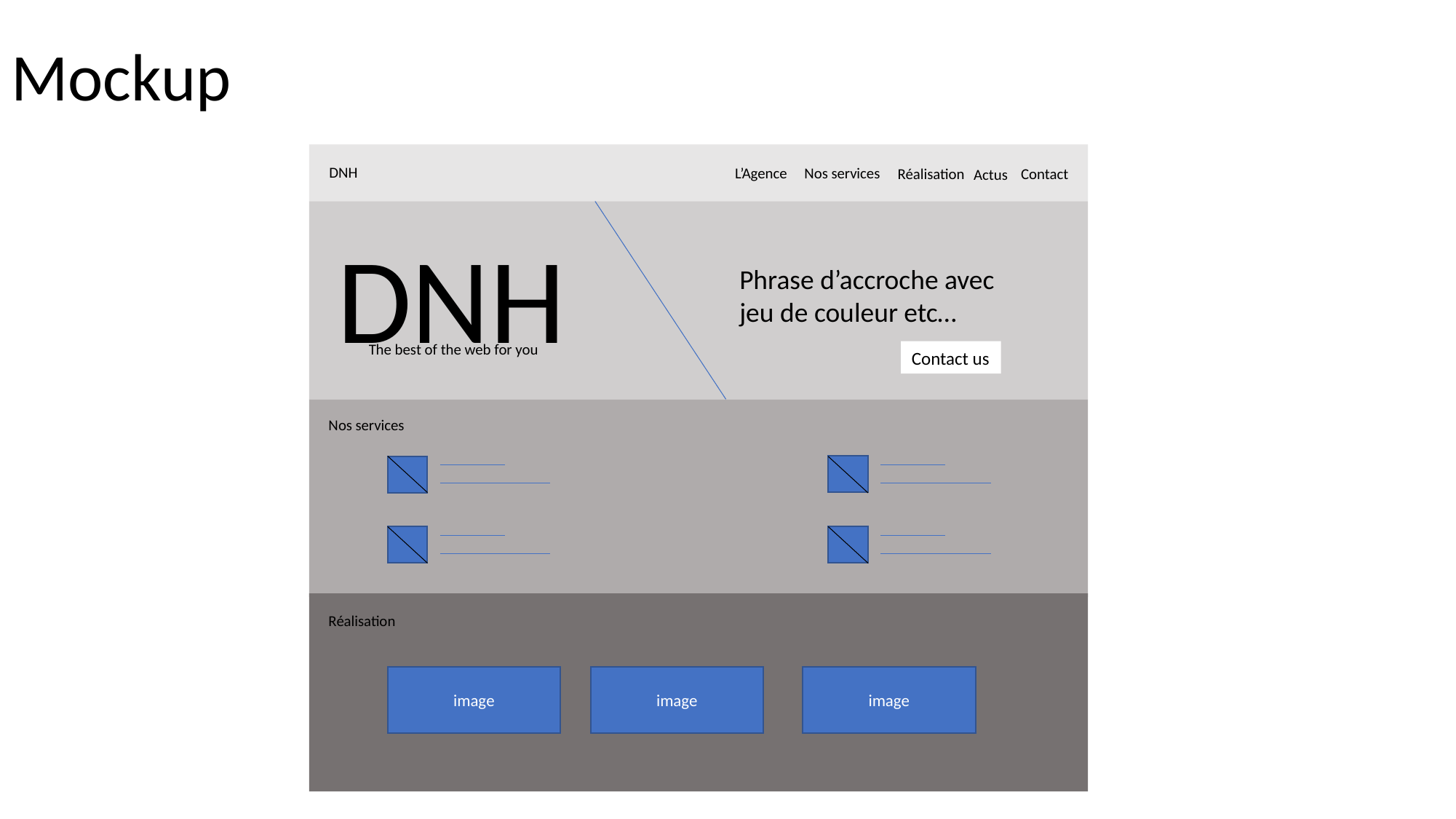

# Mockup

DNH
L’Agence
Nos services
Contact
Réalisation
Actus

DNH
Phrase d’accroche avec jeu de couleur etc…
The best of the web for you
Contact us

Nos services

Réalisation
image
image
image